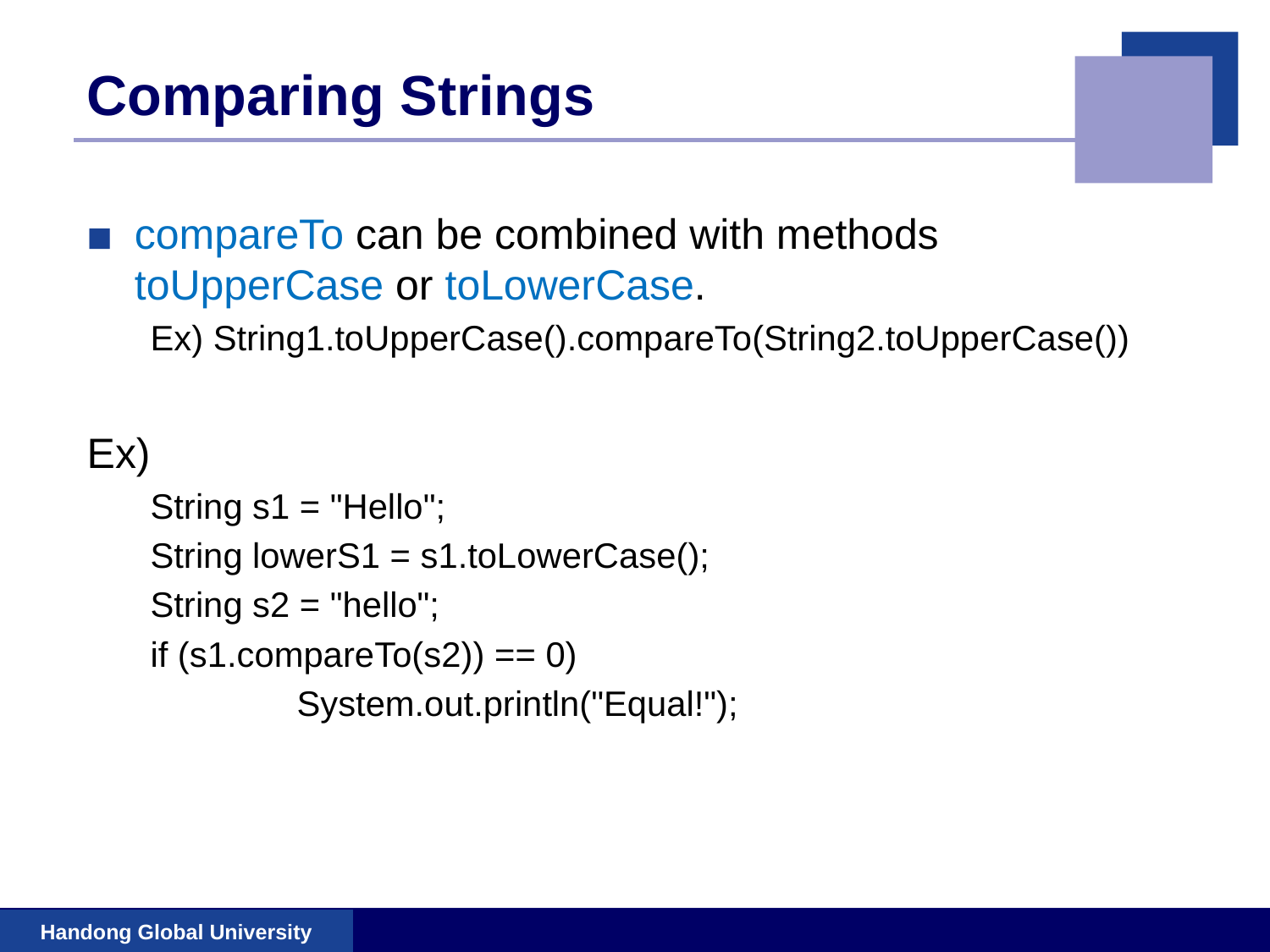

# Comparing Strings
compareTo can be combined with methods toUpperCase or toLowerCase.
Ex) String1.toUpperCase().compareTo(String2.toUpperCase())

Ex)
String s1 = "Hello";
String lowerS1 = s1.toLowerCase();
String s2 = "hello";
if (s1.compareTo(s2)) == 0)
	  System.out.println("Equal!");